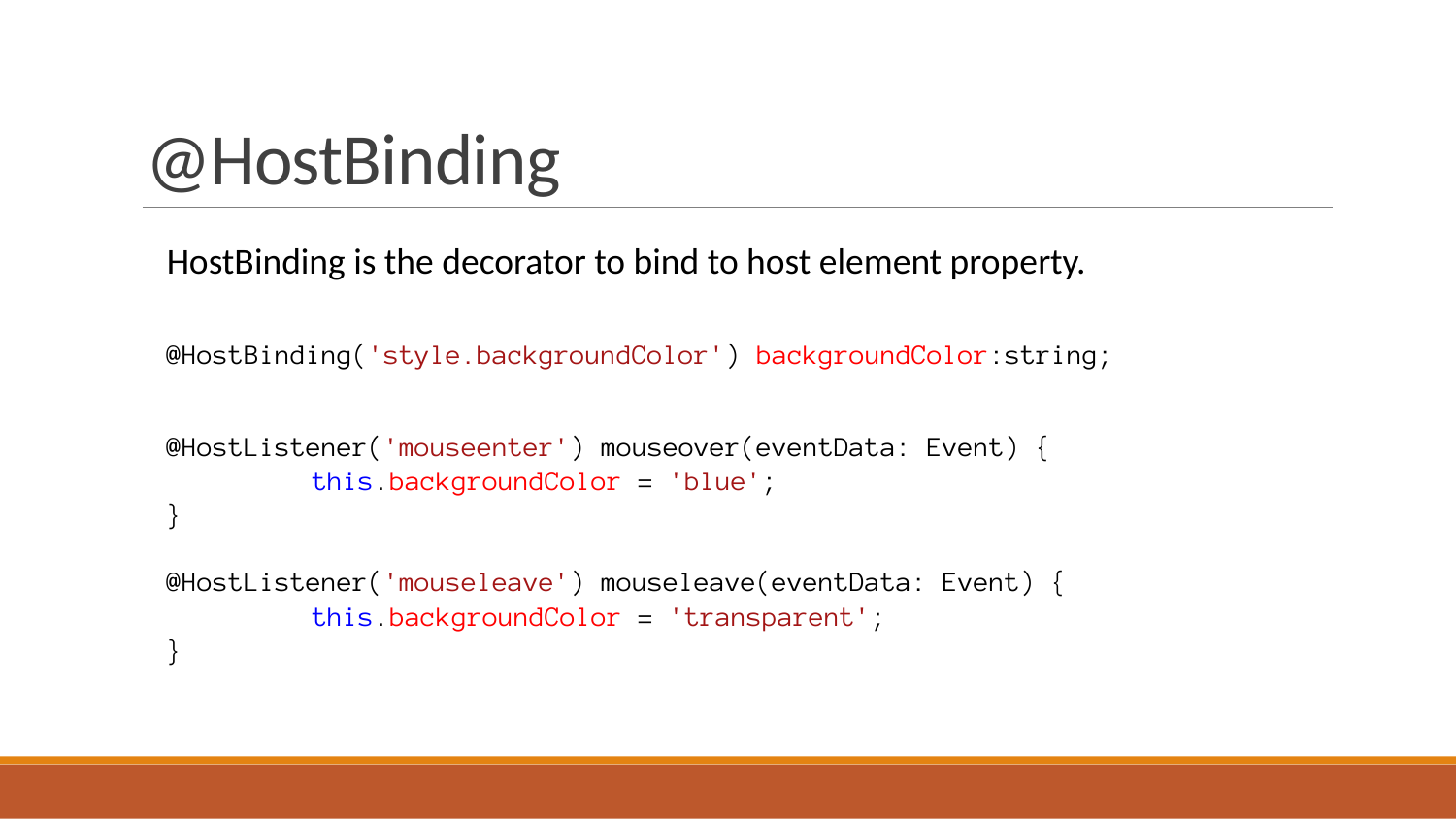

# @HostBinding
HostBinding is the decorator to bind to host element property.
@HostBinding('style.backgroundColor') backgroundColor:string;
@HostListener('mouseenter') mouseover(eventData: Event) {
	this.backgroundColor = 'blue';
}
@HostListener('mouseleave') mouseleave(eventData: Event) {
	this.backgroundColor = 'transparent';
}